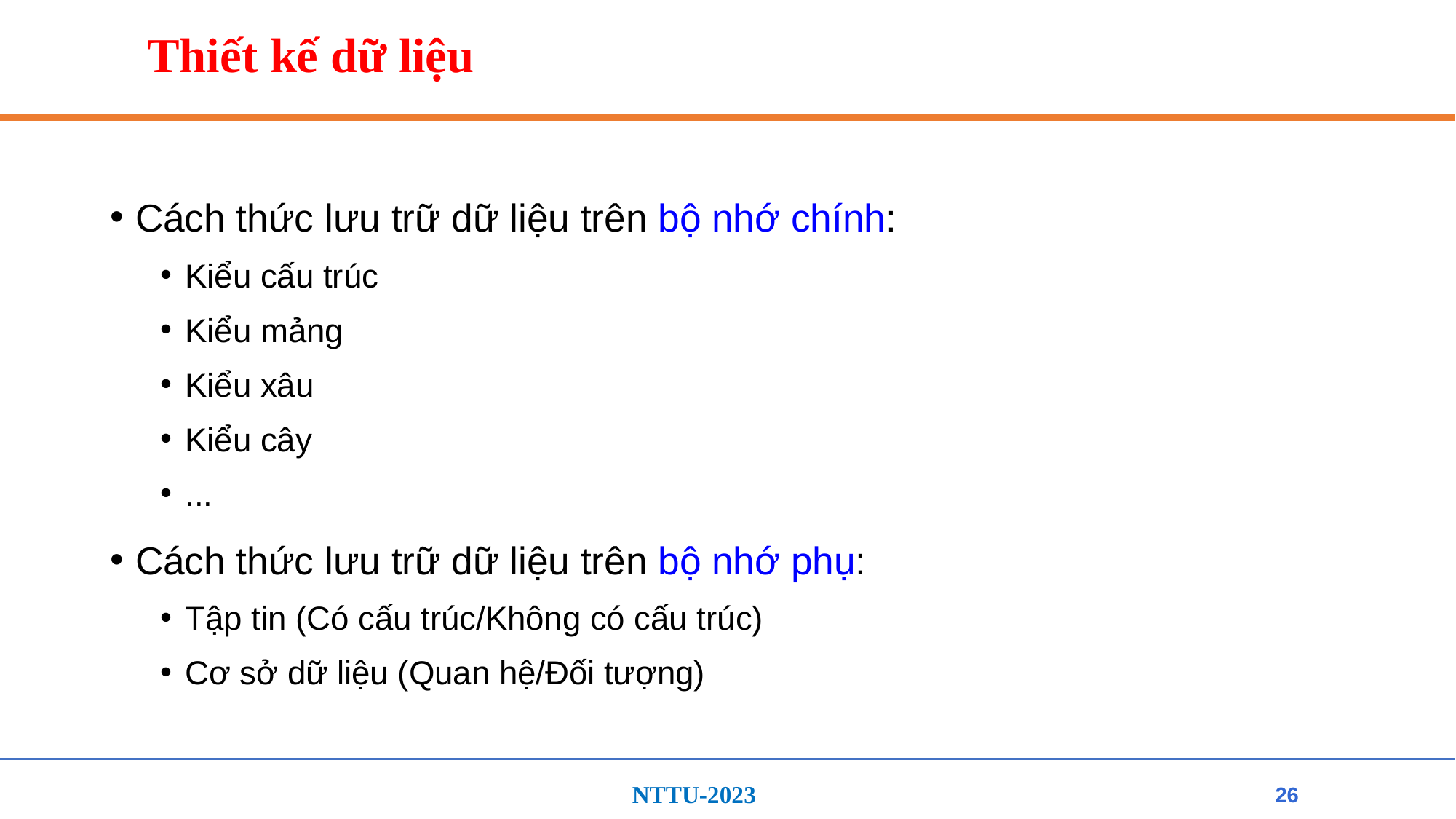

# Thiết kế dữ liệu
Cách thức lưu trữ dữ liệu trên bộ nhớ chính:
Kiểu cấu trúc
Kiểu mảng
Kiểu xâu
Kiểu cây
...
Cách thức lưu trữ dữ liệu trên bộ nhớ phụ:
Tập tin (Có cấu trúc/Không có cấu trúc)
Cơ sở dữ liệu (Quan hệ/Đối tượng)
26